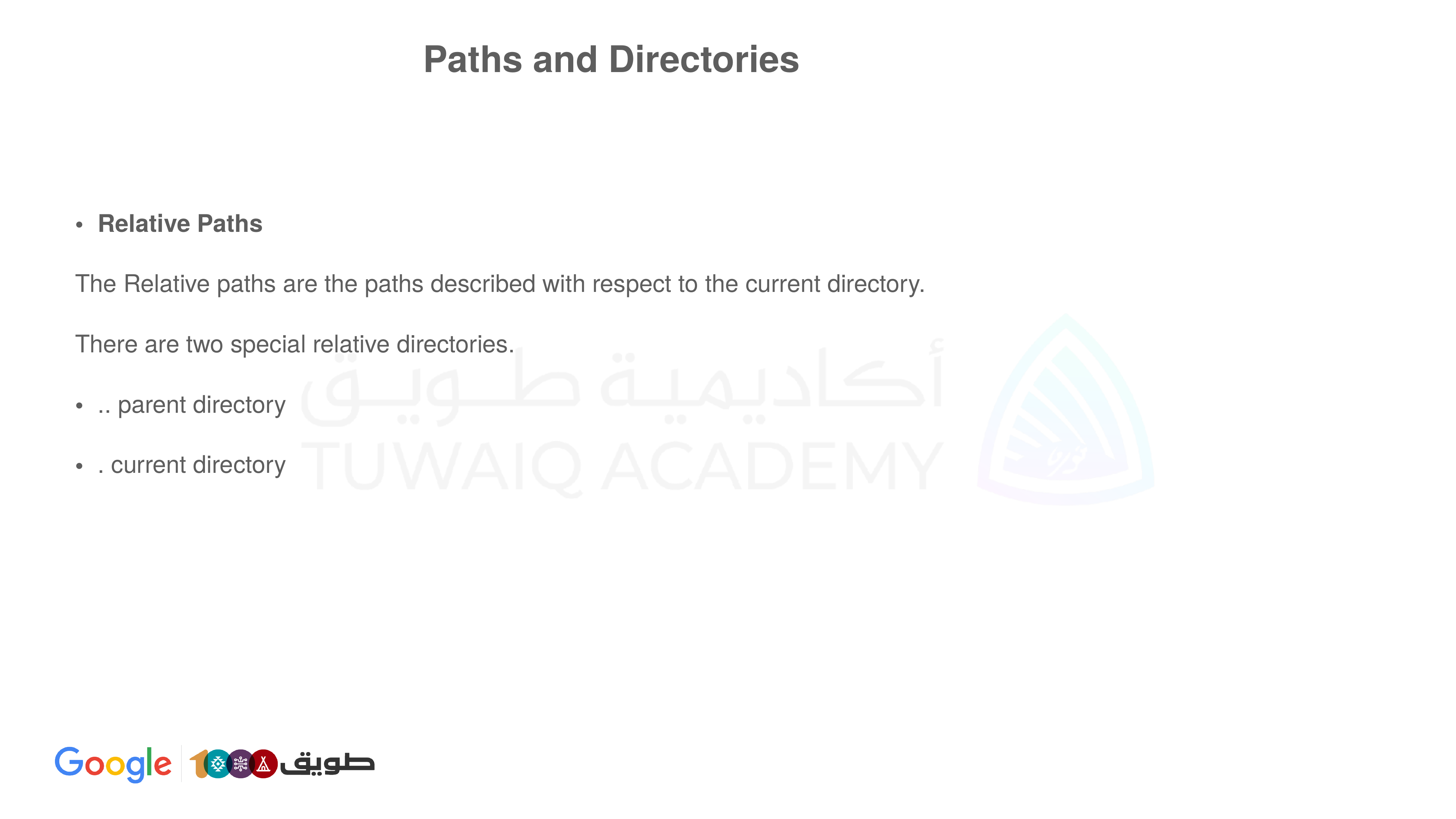

# Paths and Directories
Relative Paths
The Relative paths are the paths described with respect to the current directory.
There are two special relative directories.
.. parent directory
. current directory